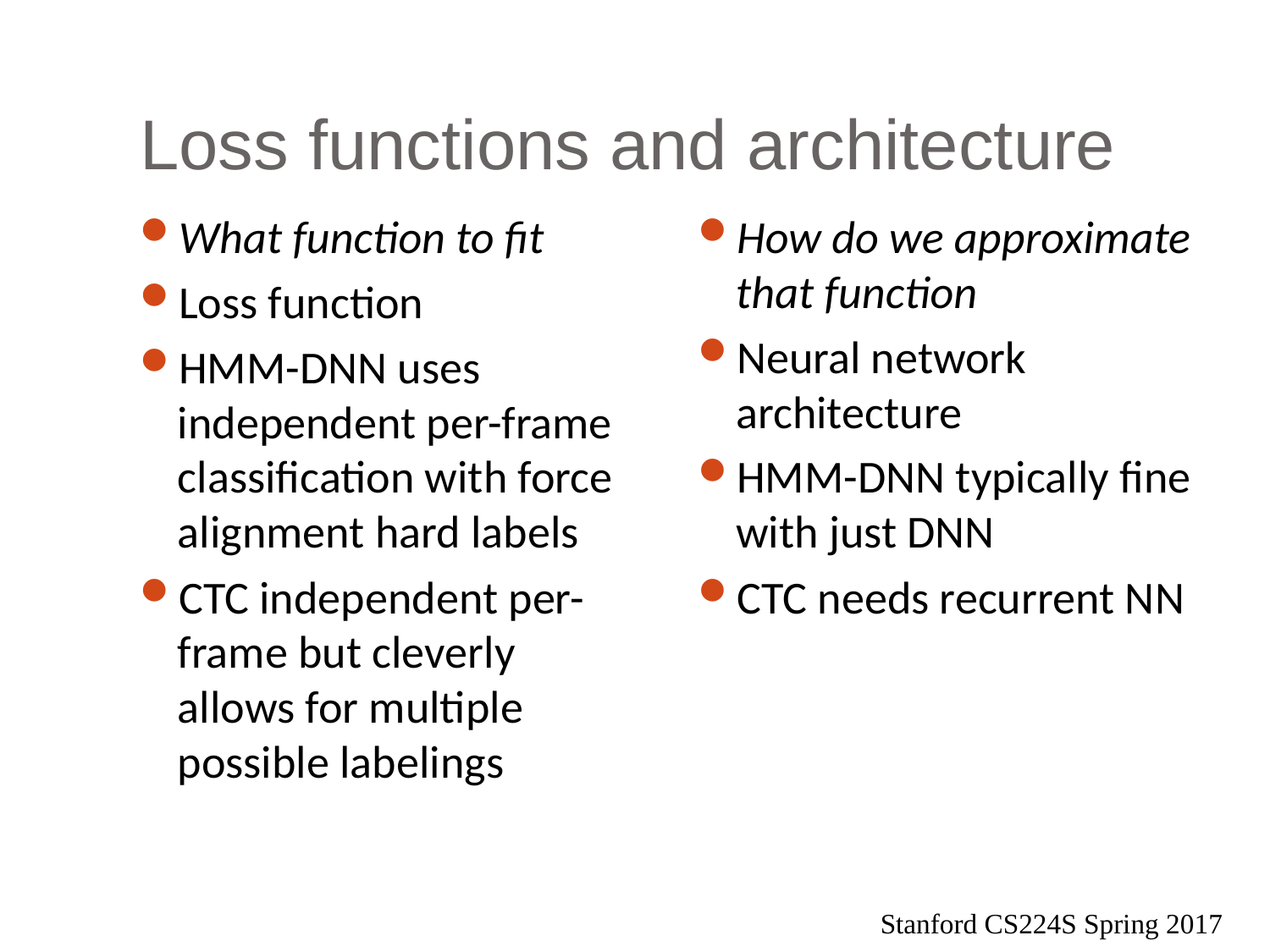

# Loss functions and architecture
What function to fit
Loss function
HMM-DNN uses independent per-frame classification with force alignment hard labels
CTC independent per-frame but cleverly allows for multiple possible labelings
How do we approximate that function
Neural network architecture
HMM-DNN typically fine with just DNN
CTC needs recurrent NN